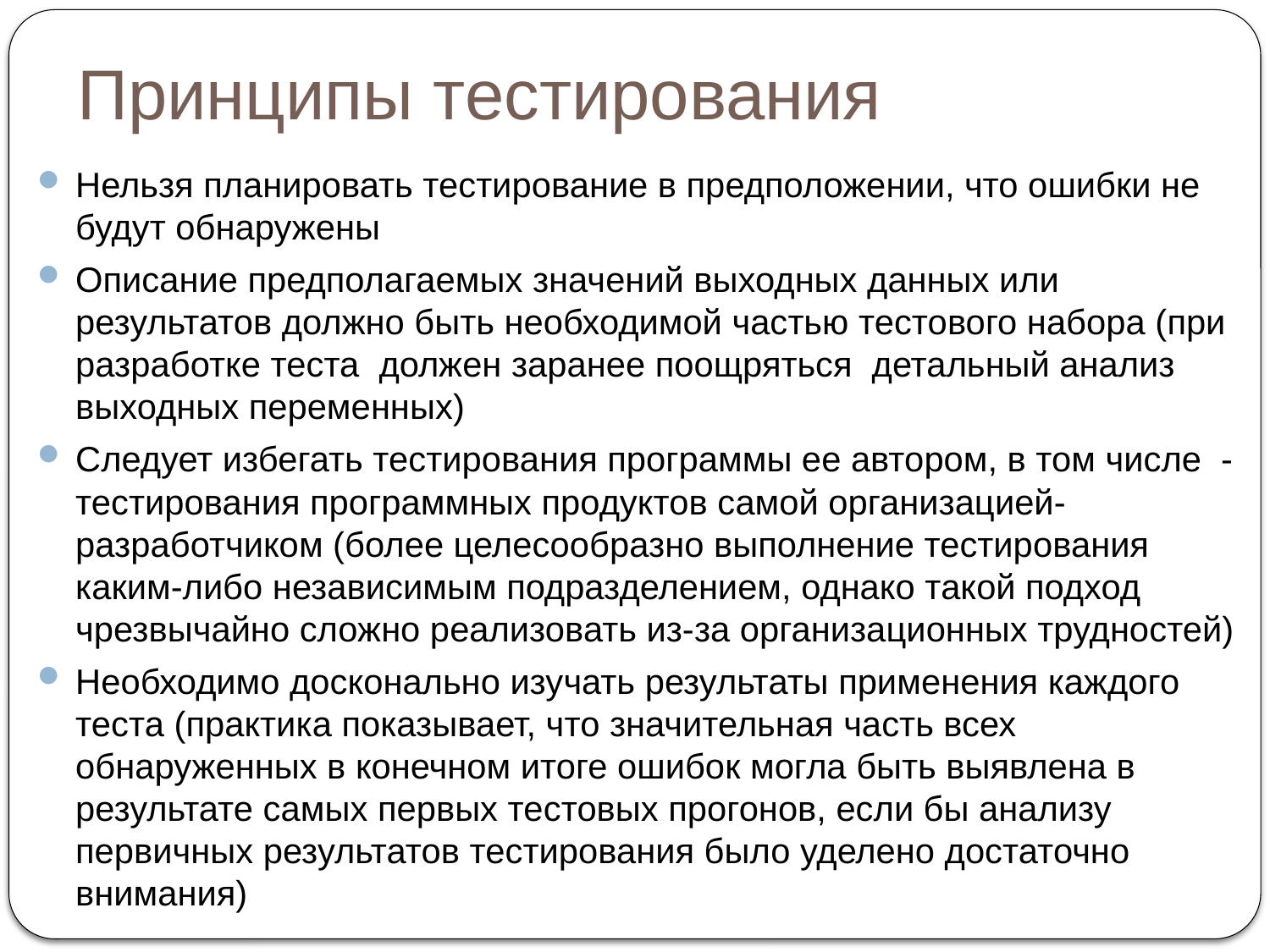

# Принципы тестирования
Нельзя планировать тестирование в предположении, что ошибки не будут обнаружены
Описание предполагаемых значений выходных данных или результатов должно быть необходимой частью тестового набора (при разработке теста  должен заранее поощряться  детальный анализ выходных переменных)
Следует избегать тестирования программы ее автором, в том числе  - тестирования программных продуктов самой организацией-разработчиком (более целесообразно выполнение тестирования каким-либо независимым подразделением, однако такой подход чрезвычайно сложно реализовать из-за организационных трудностей)
Необходимо досконально изучать результаты применения каждого теста (практика показывает, что значительная часть всех обнаруженных в конечном итоге ошибок могла быть выявлена в результате самых первых тестовых прогонов, если бы анализу первичных результатов тестирования было уделено достаточно внимания)